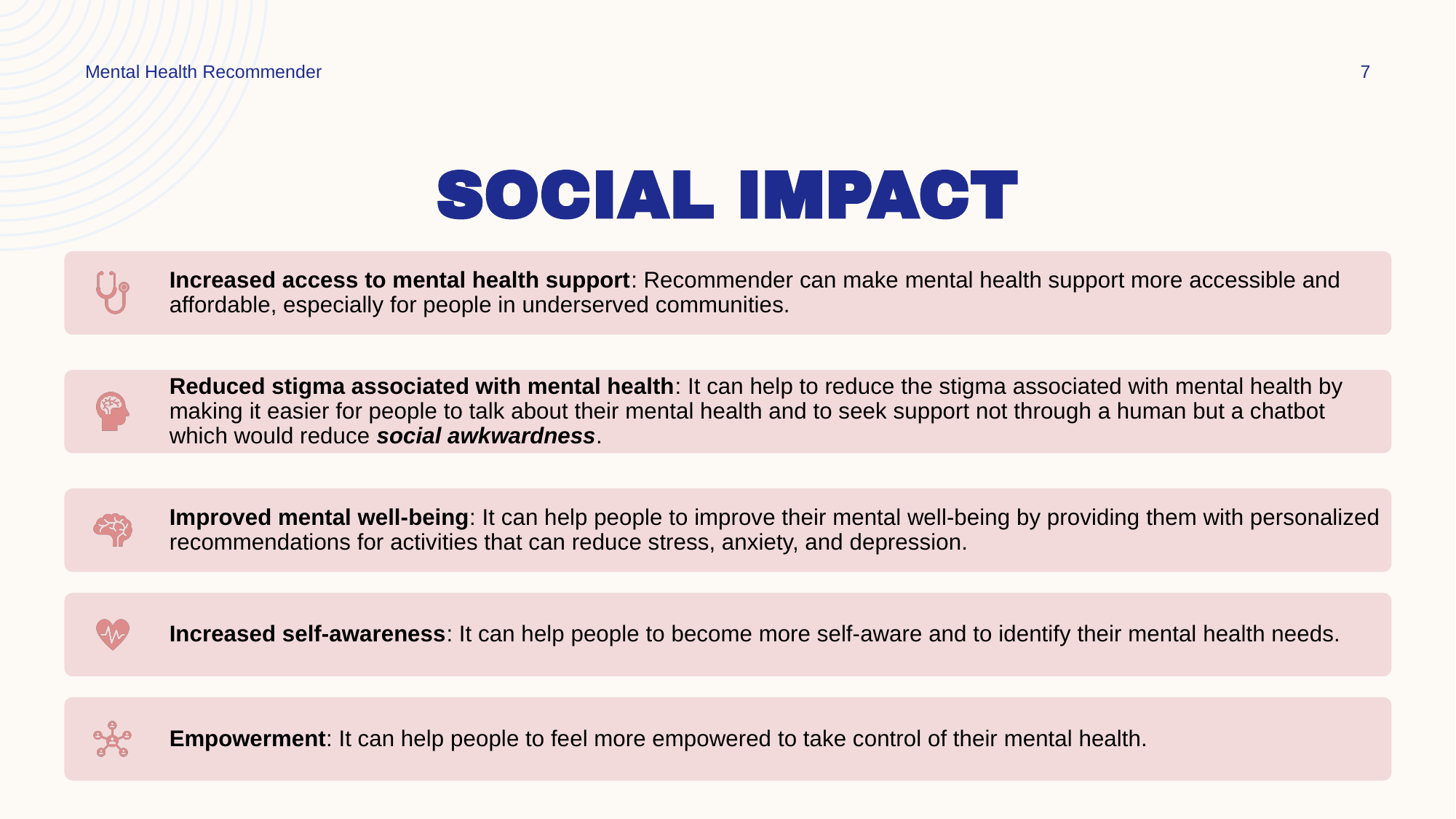

Mental Health Recommender
7
# Social Impact
Increased access to mental health support: Recommender can make mental health support more accessible and affordable, especially for people in underserved communities.
Reduced stigma associated with mental health: It can help to reduce the stigma associated with mental health by making it easier for people to talk about their mental health and to seek support not through a human but a chatbot which would reduce social awkwardness.
Improved mental well-being: It can help people to improve their mental well-being by providing them with personalized recommendations for activities that can reduce stress, anxiety, and depression.
Increased self-awareness: It can help people to become more self-aware and to identify their mental health needs.
Empowerment: It can help people to feel more empowered to take control of their mental health.